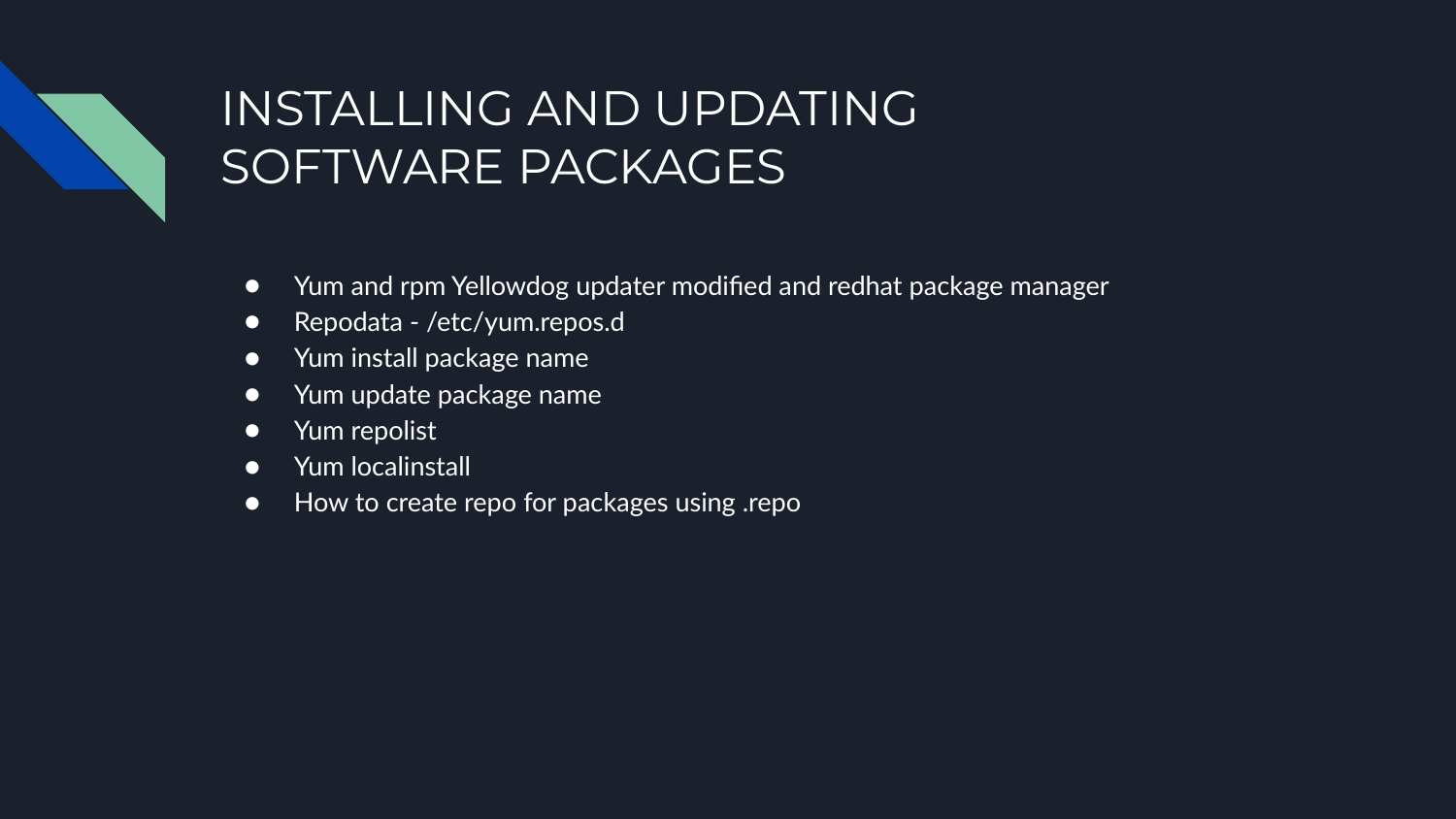

# INSTALLING AND UPDATING
SOFTWARE PACKAGES
Yum and rpm Yellowdog updater modified and redhat package manager
Repodata - /etc/yum.repos.d
Yum install package name
Yum update package name
Yum repolist
Yum localinstall
How to create repo for packages using .repo